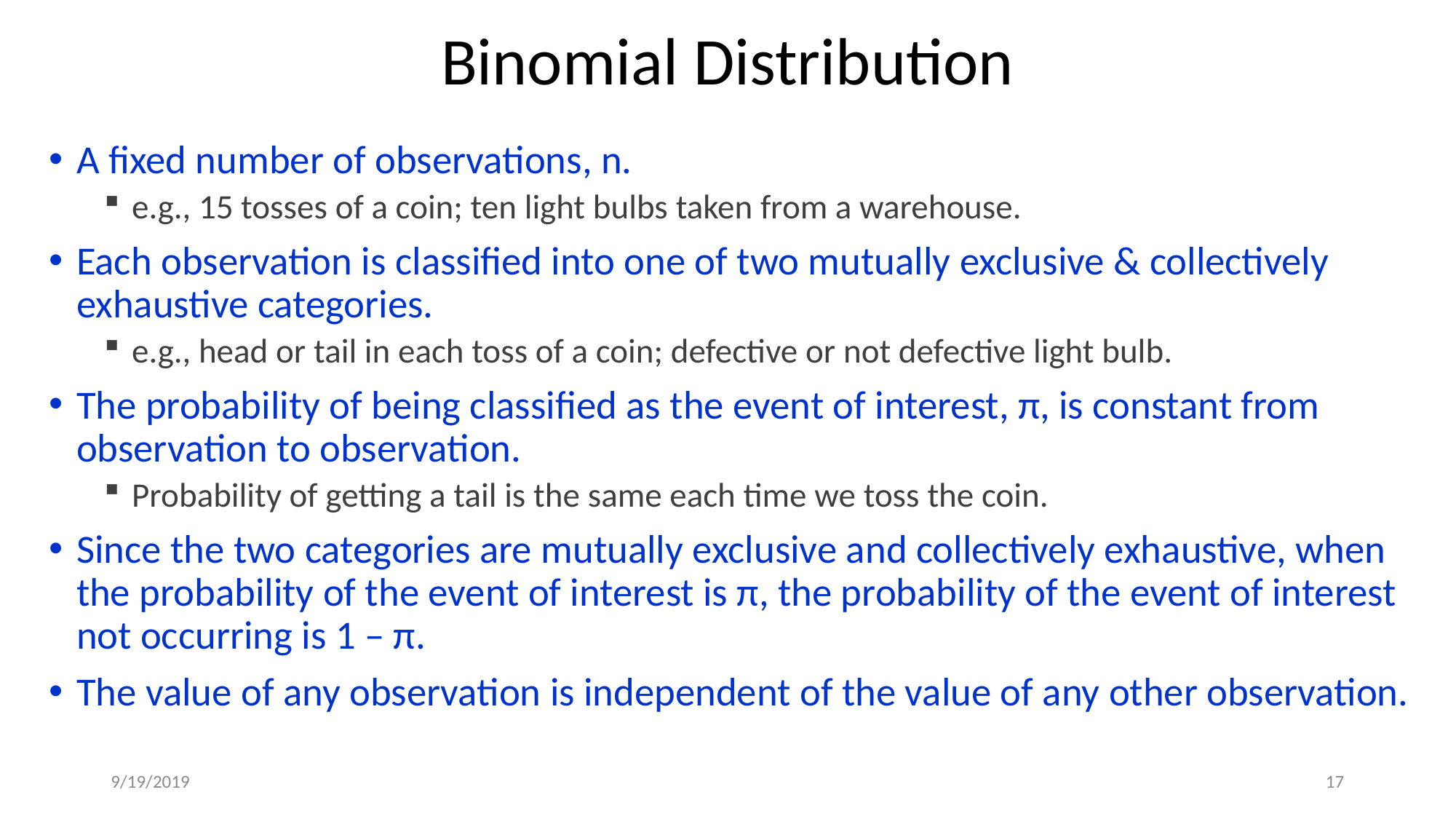

# Binomial Distribution
A fixed number of observations, n.
e.g., 15 tosses of a coin; ten light bulbs taken from a warehouse.
Each observation is classified into one of two mutually exclusive & collectively exhaustive categories.
e.g., head or tail in each toss of a coin; defective or not defective light bulb.
The probability of being classified as the event of interest, π, is constant from observation to observation.
Probability of getting a tail is the same each time we toss the coin.
Since the two categories are mutually exclusive and collectively exhaustive, when the probability of the event of interest is π, the probability of the event of interest not occurring is 1 – π.
The value of any observation is independent of the value of any other observation.

9/19/2019
17